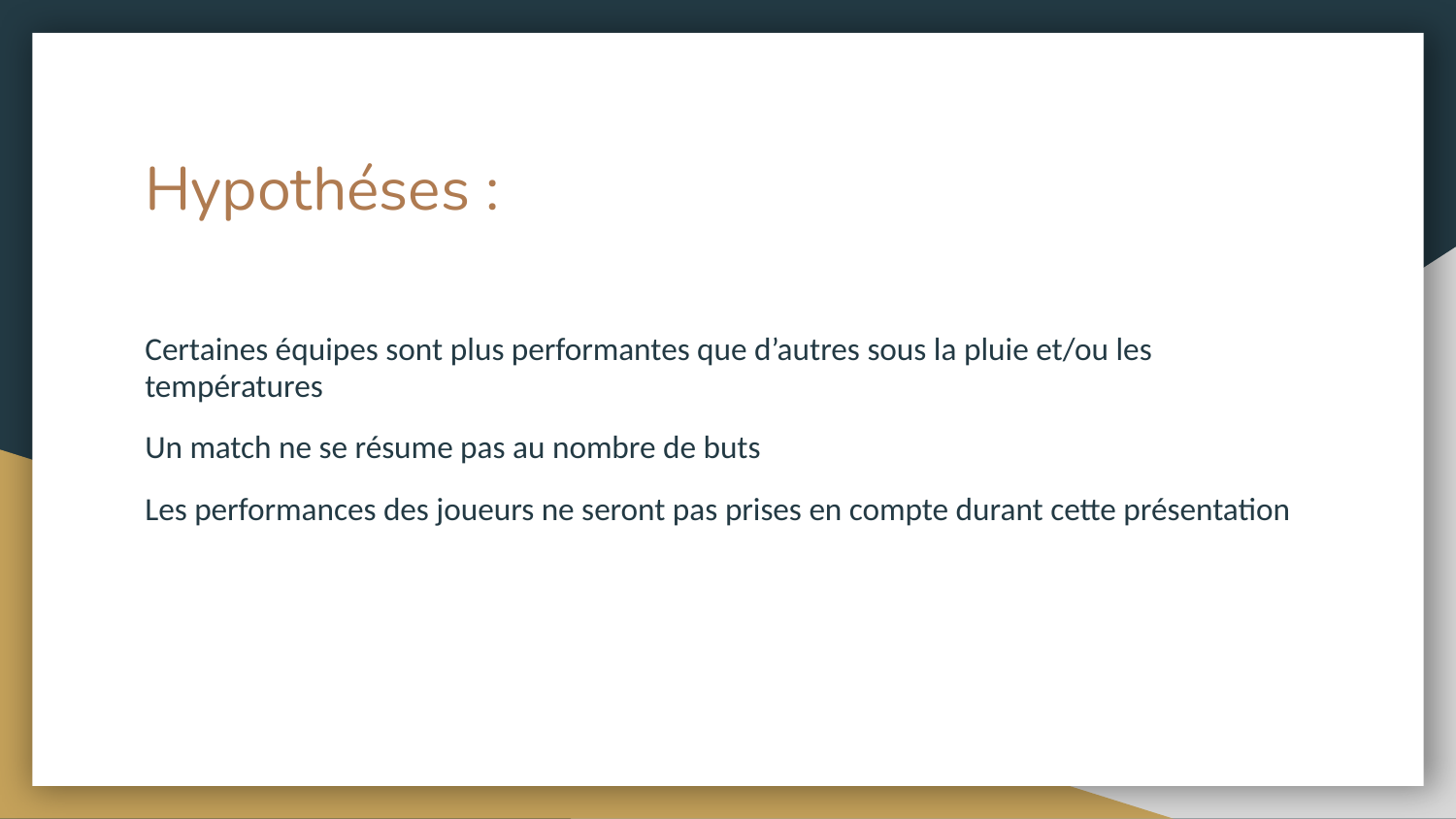

# Hypothéses :
Certaines équipes sont plus performantes que d’autres sous la pluie et/ou les températures
Un match ne se résume pas au nombre de buts
Les performances des joueurs ne seront pas prises en compte durant cette présentation